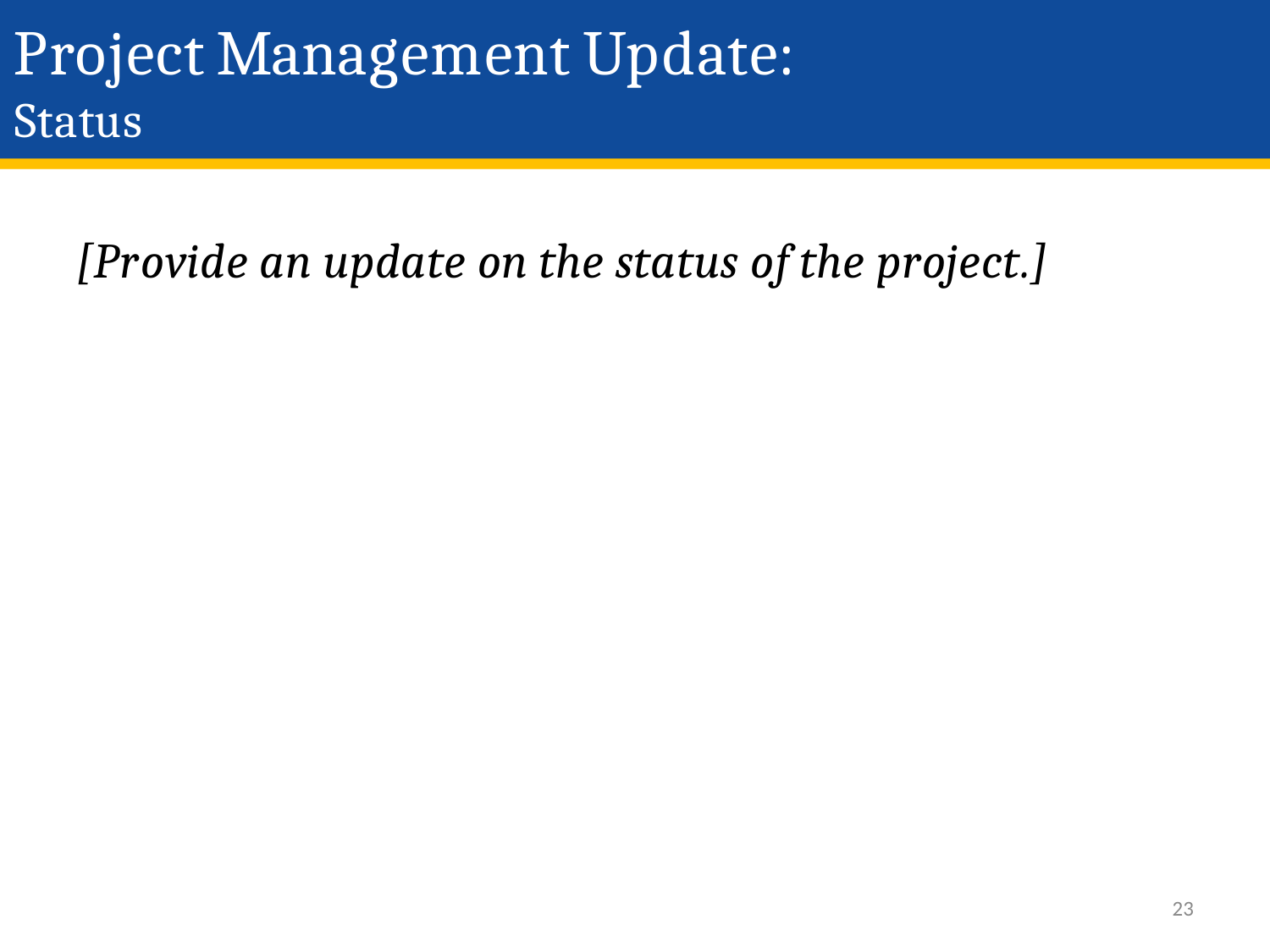

# Project Management Update: Status
[Provide an update on the status of the project.]
23